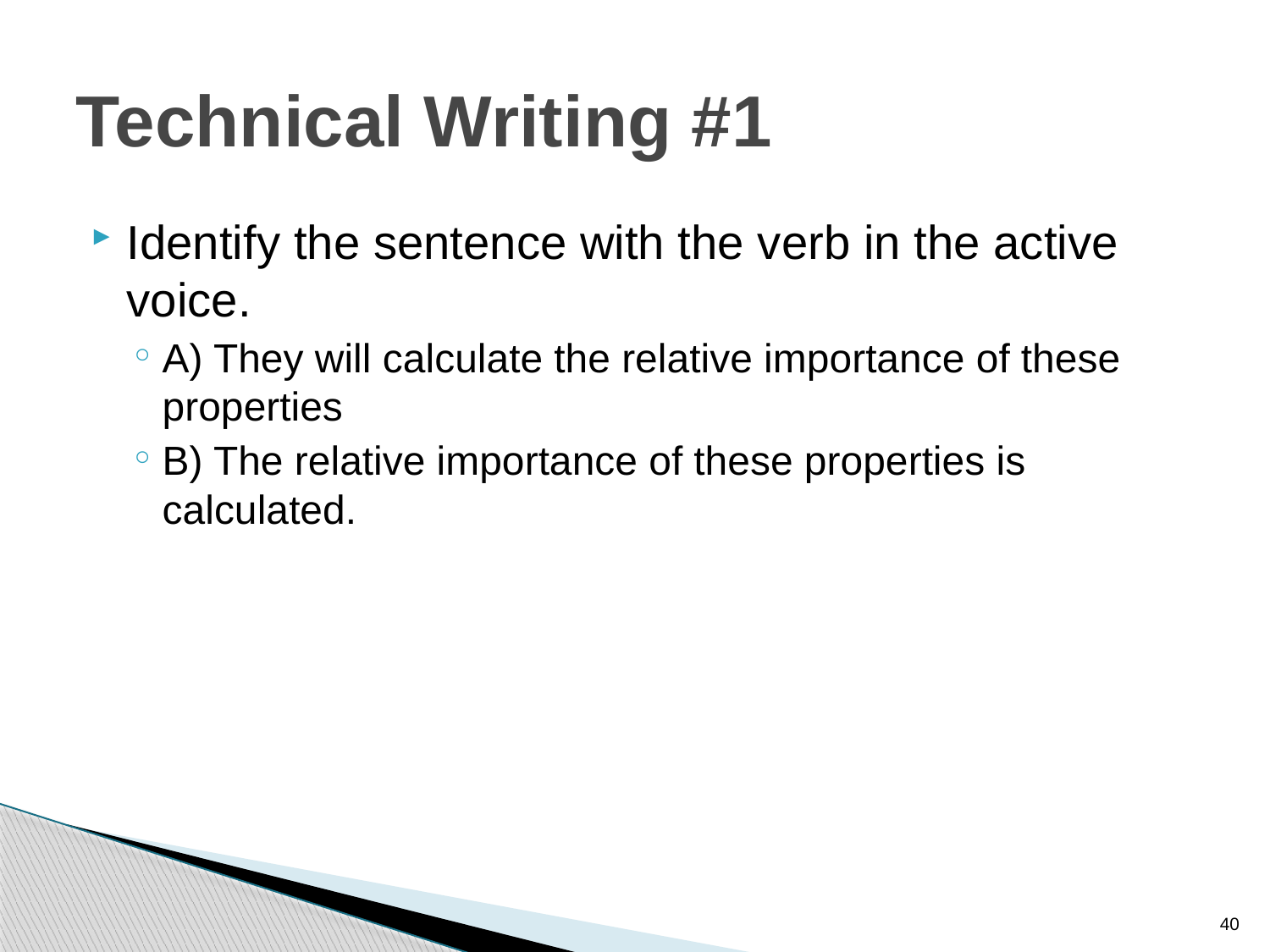

# Technical Writing #1
Identify the sentence with the verb in the active voice.
A) They will calculate the relative importance of these properties
B) The relative importance of these properties is calculated.

40